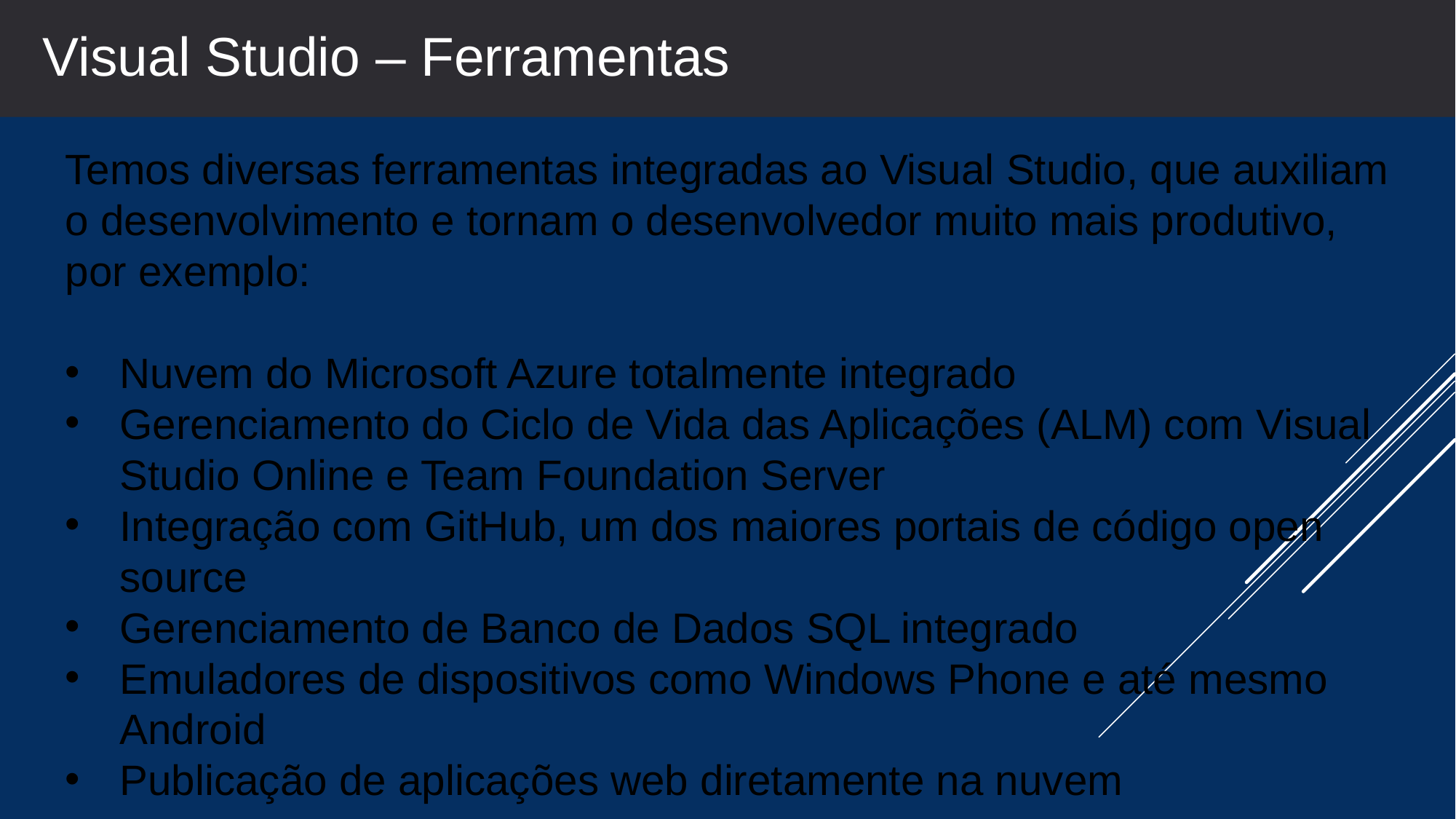

Visual Studio – Ferramentas
Temos diversas ferramentas integradas ao Visual Studio, que auxiliam o desenvolvimento e tornam o desenvolvedor muito mais produtivo, por exemplo:

Nuvem do Microsoft Azure totalmente integrado
Gerenciamento do Ciclo de Vida das Aplicações (ALM) com Visual Studio Online e Team Foundation Server
Integração com GitHub, um dos maiores portais de código open source
Gerenciamento de Banco de Dados SQL integrado
Emuladores de dispositivos como Windows Phone e até mesmo Android
Publicação de aplicações web diretamente na nuvem